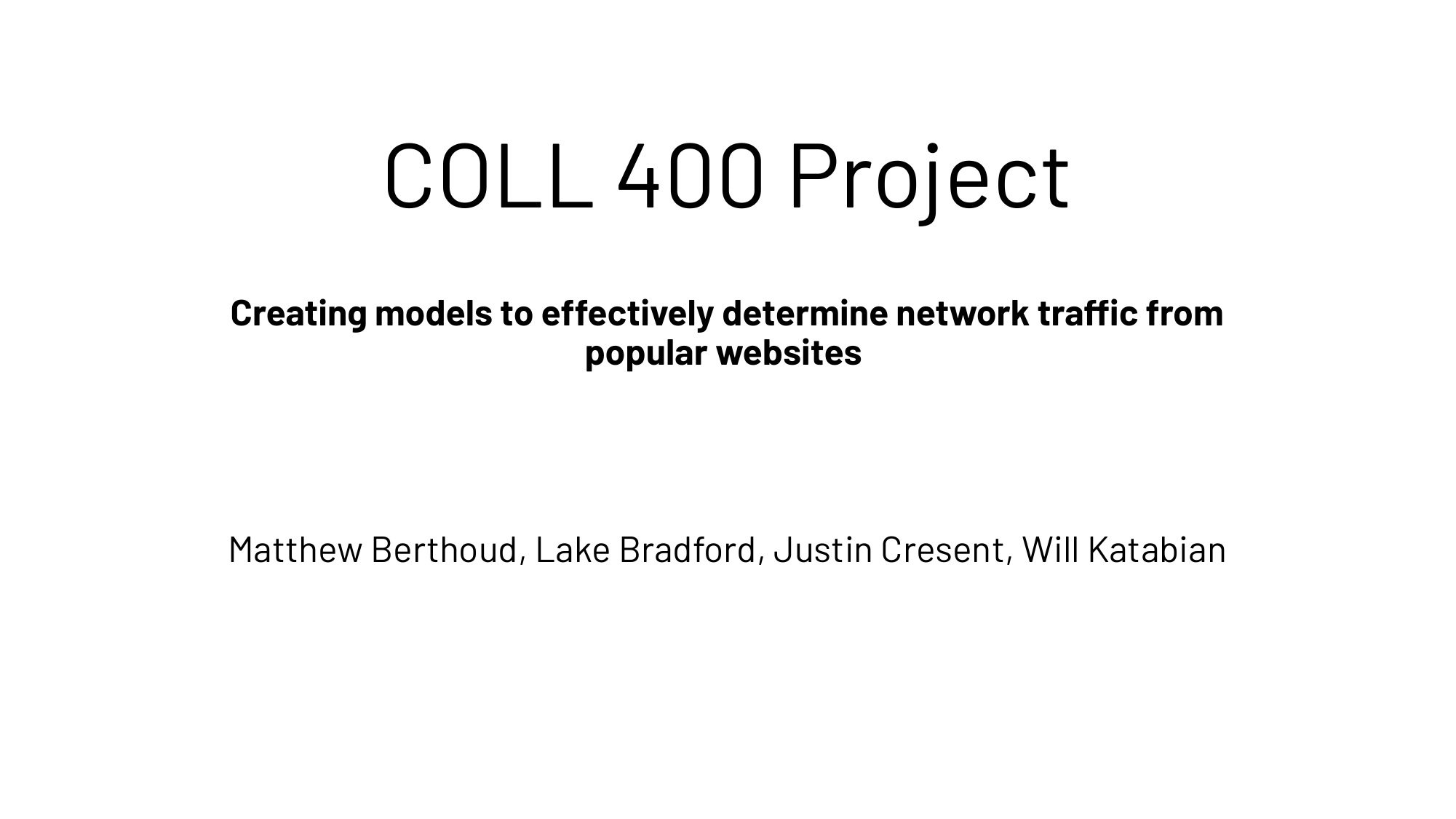

# COLL 400 Project
Creating models to effectively determine network traffic from popular websites
Matthew Berthoud, Lake Bradford, Justin Cresent, Will Katabian